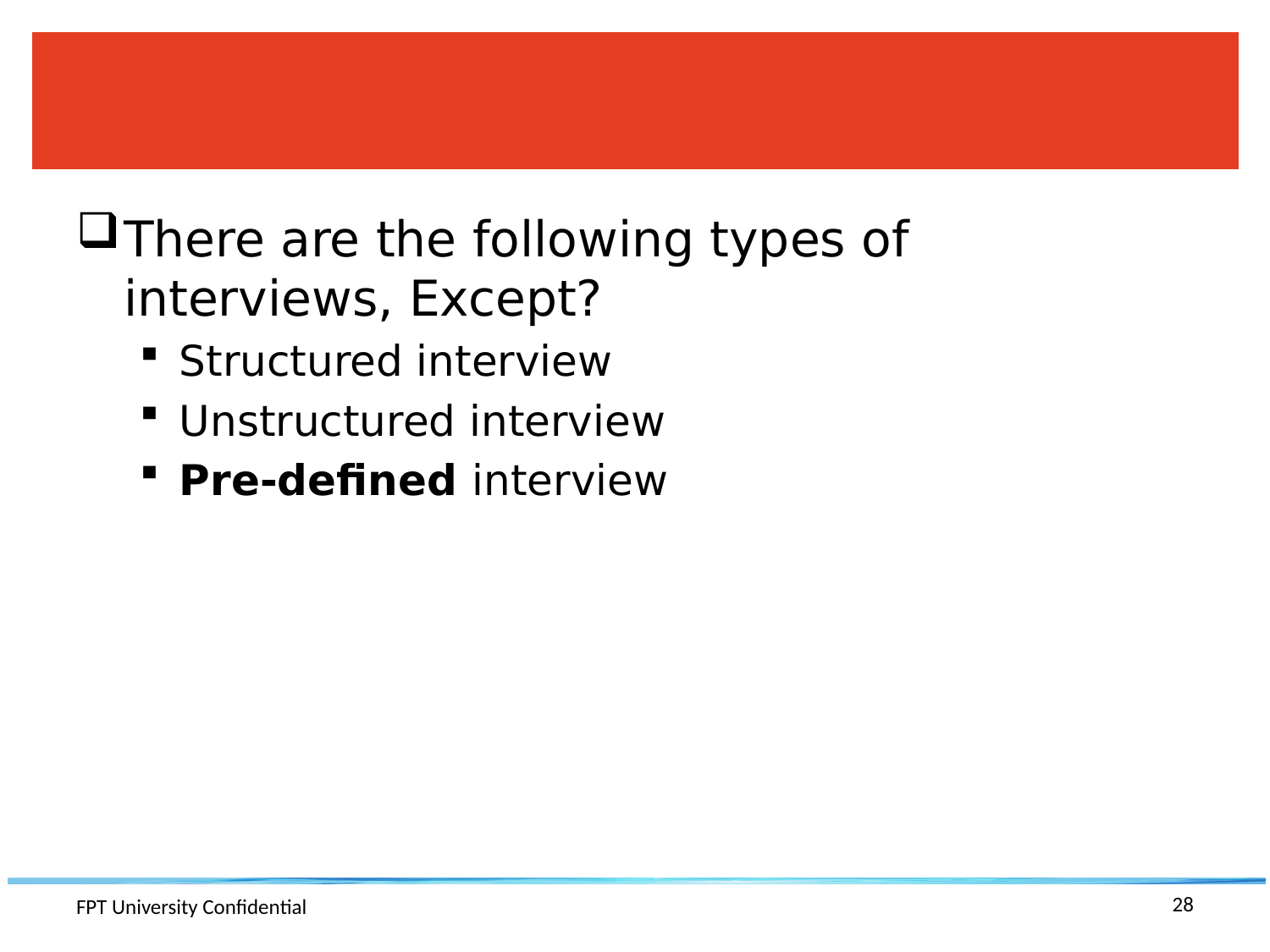

#
There are the following types of interviews, Except?
Structured interview
Unstructured interview
Pre-defined interview